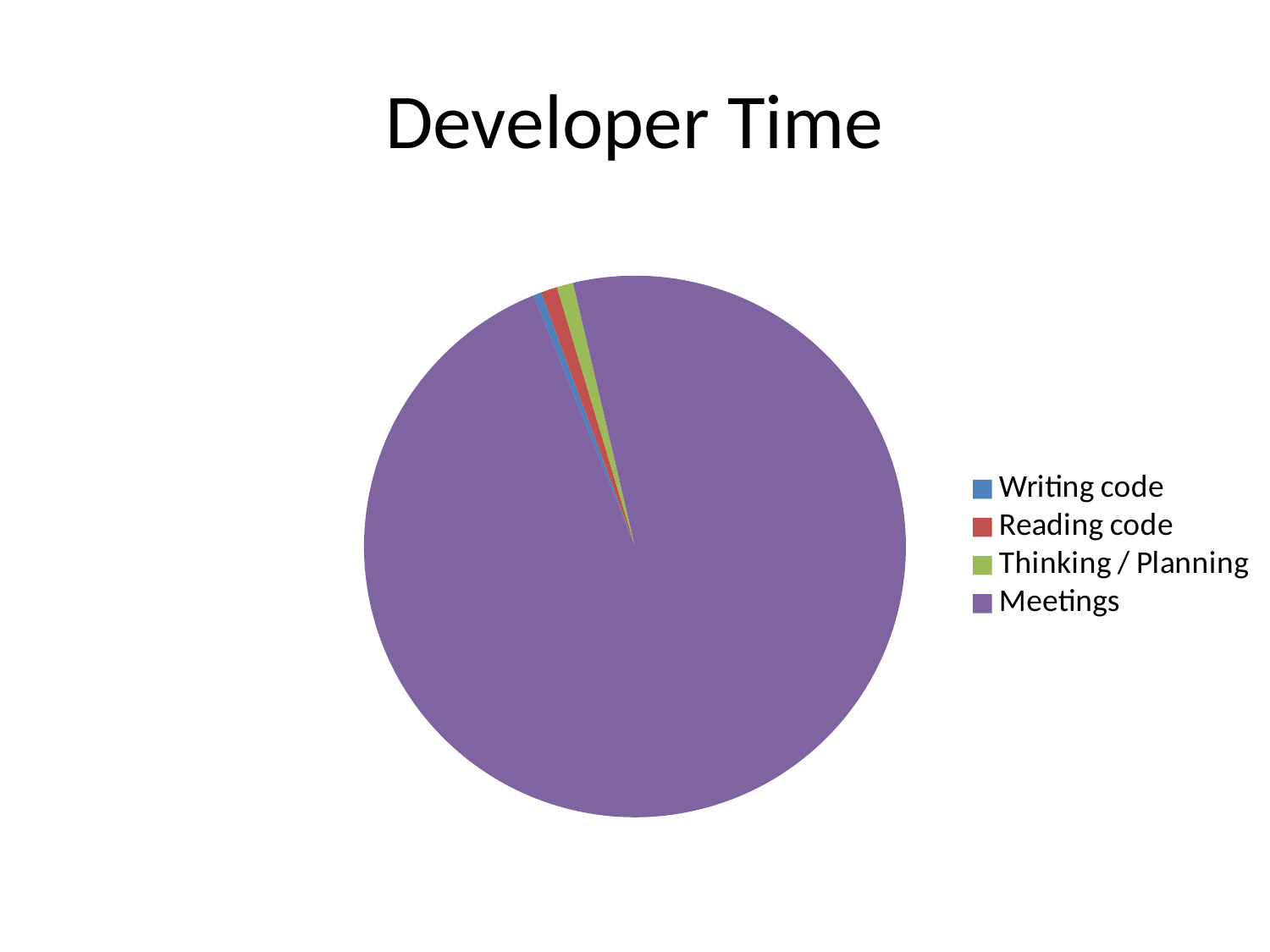

# Developer Time

### Chart

| Category | Time |
|---|---|
| Writing code | 50.0 |
| Reading code | 100.0 |
| Thinking / Planning | 100.0 |
| Meetings | 10000.0 |